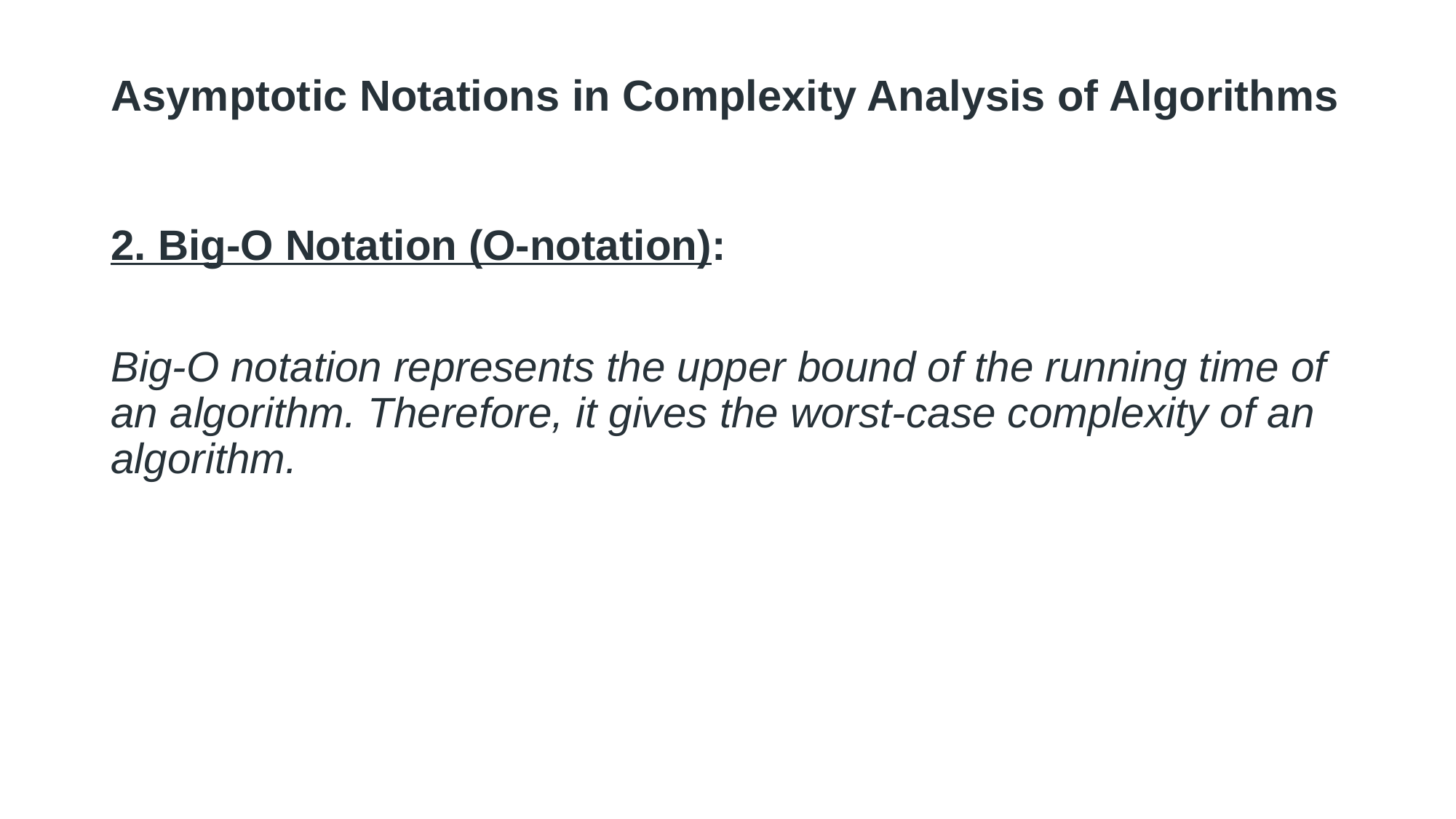

# Asymptotic Notations in Complexity Analysis of Algorithms
2. Big-O Notation (O-notation):

Big-O notation represents the upper bound of the running time of an algorithm. Therefore, it gives the worst-case complexity of an algorithm.